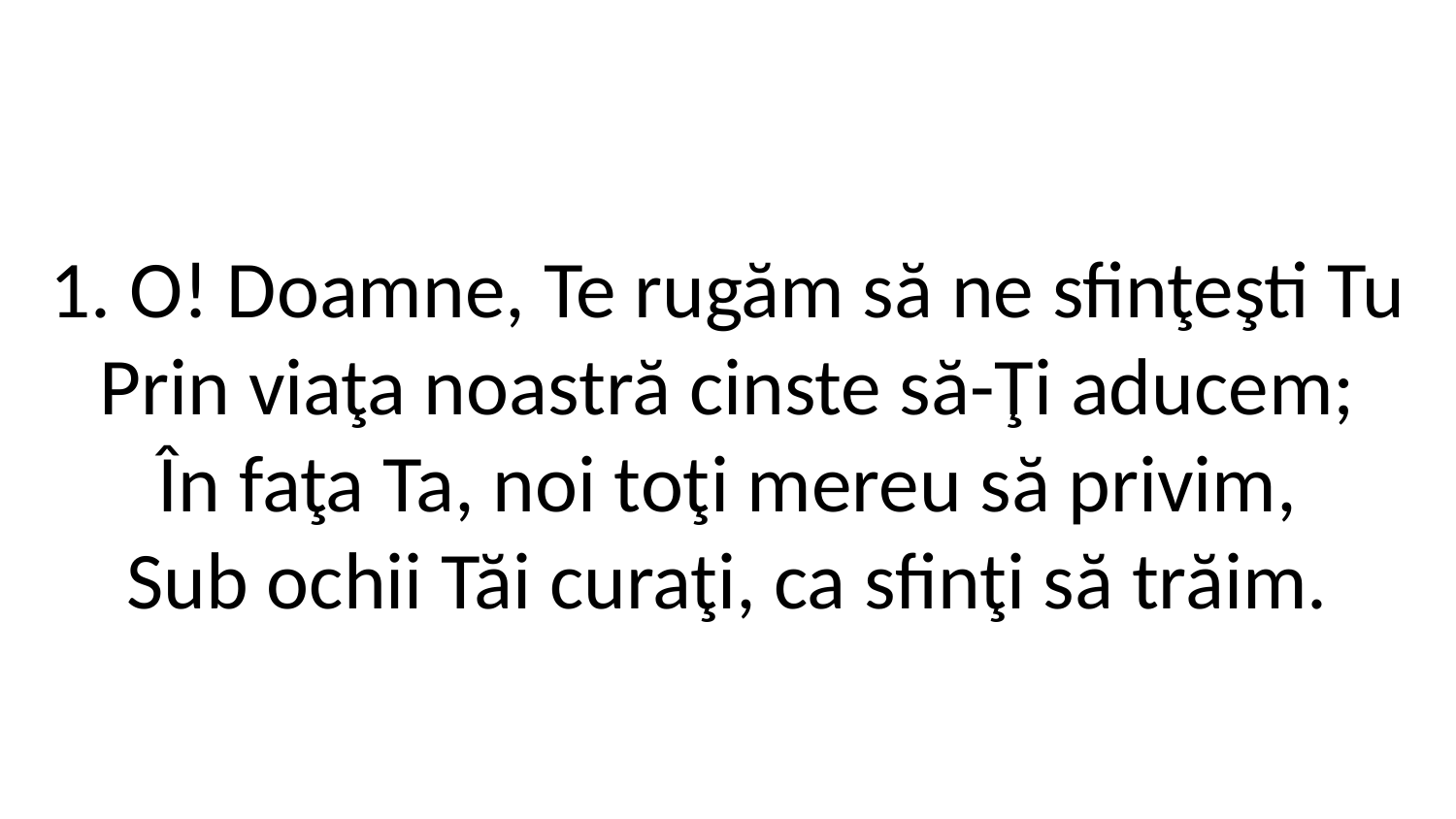

1. O! Doamne, Te rugăm să ne sfinţeşti Tu
Prin viaţa noastră cinste să-Ţi aducem;
În faţa Ta, noi toţi mereu să privim,
Sub ochii Tăi curaţi, ca sfinţi să trăim.